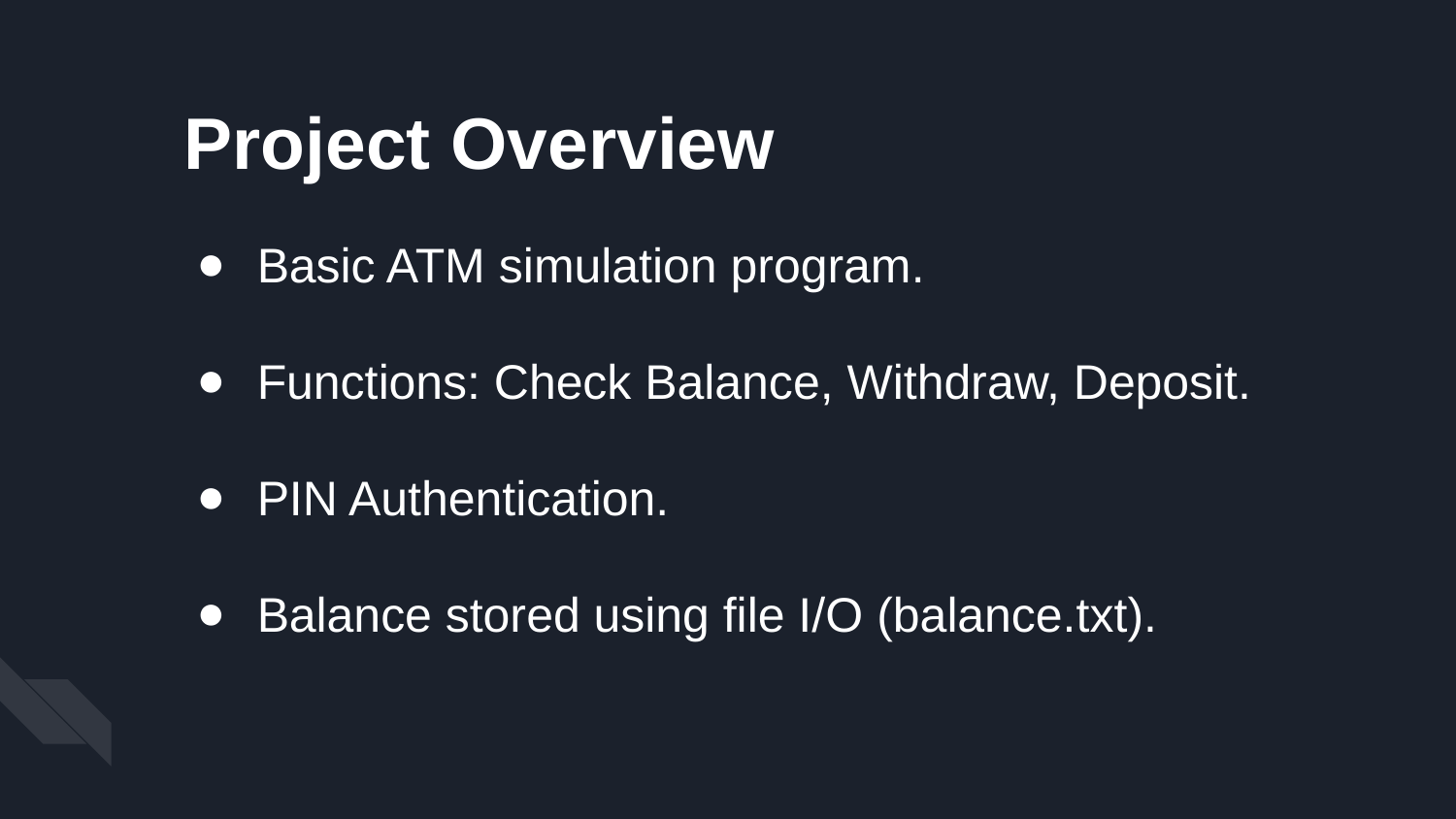

Project Overview

Basic ATM simulation program.

Functions: Check Balance, Withdraw, Deposit.

PIN Authentication.

Balance stored using file I/O (balance.txt).